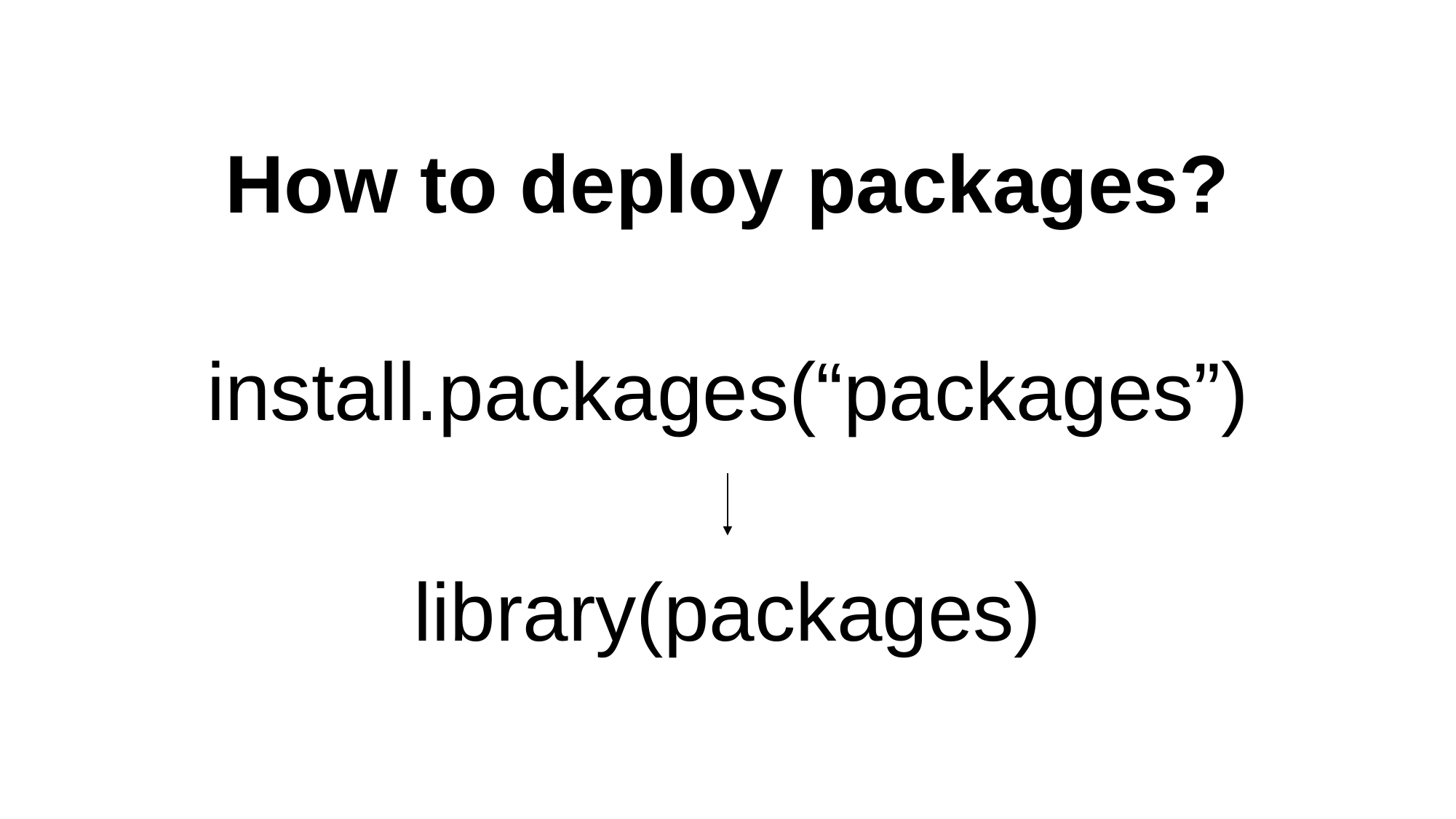

# How to deploy packages?
install.packages(“packages”)
library(packages)